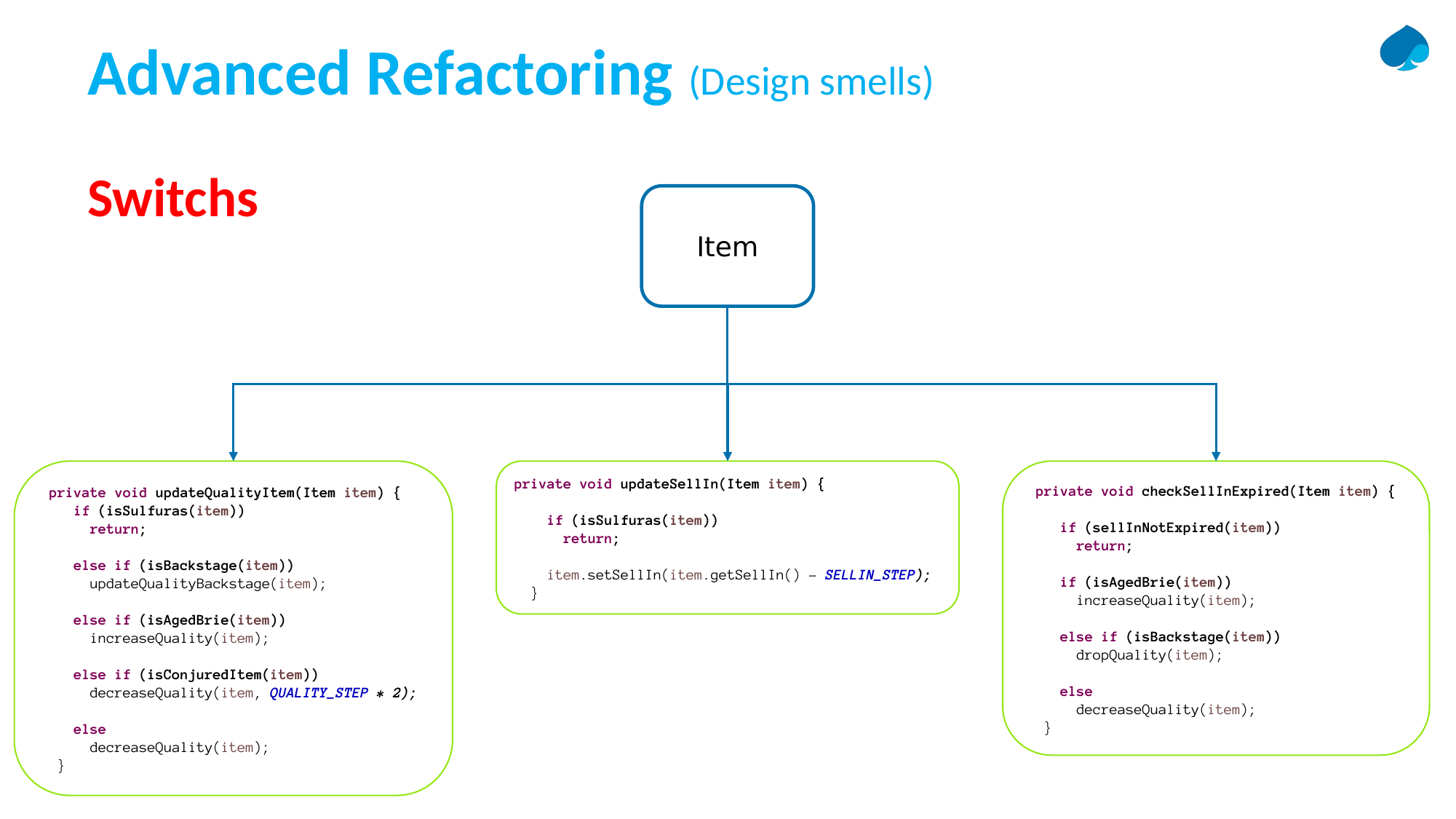

# Advanced Refactoring (Design smells)
Switchs
Item
 private void updateQualityItem(Item item) {
    if (isSulfuras(item))
      return;

    else if (isBackstage(item))
      updateQualityBackstage(item);

    else if (isAgedBrie(item))
      increaseQuality(item);

    else if (isConjuredItem(item))
      decreaseQuality(item, QUALITY_STEP * 2);

    else
      decreaseQuality(item);
  }
private void updateSellIn(Item item) {

    if (isSulfuras(item))
      return;

    item.setSellIn(item.getSellIn() - SELLIN_STEP);
  }
 private void checkSellInExpired(Item item) {

    if (sellInNotExpired(item))
      return;

    if (isAgedBrie(item))
      increaseQuality(item);

    else if (isBackstage(item))
      dropQuality(item);

    else
      decreaseQuality(item);
  }